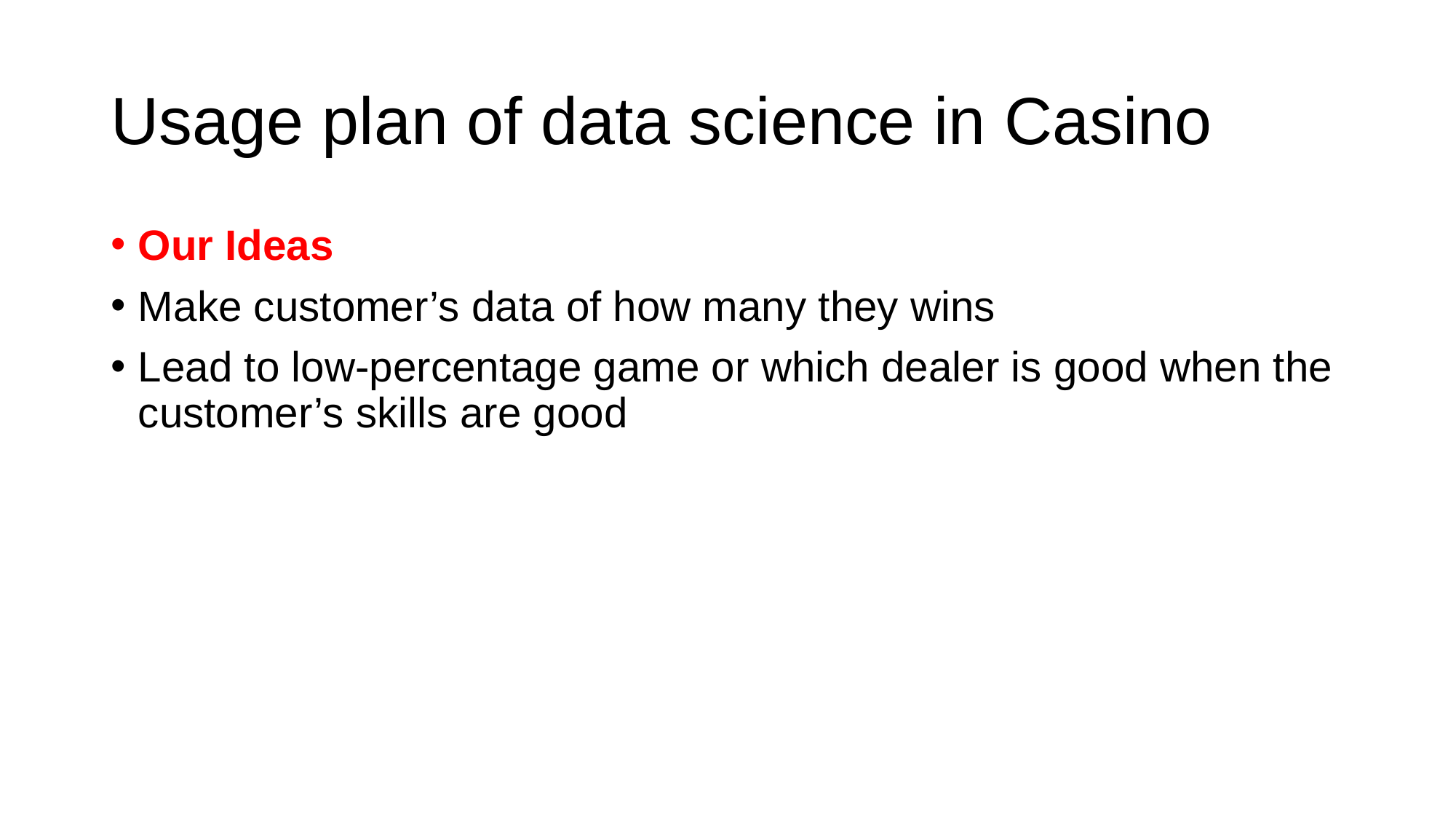

# Usage plan of data science in Casino
Our Ideas
Make customer’s data of how many they wins
Lead to low-percentage game or which dealer is good when the customer’s skills are good